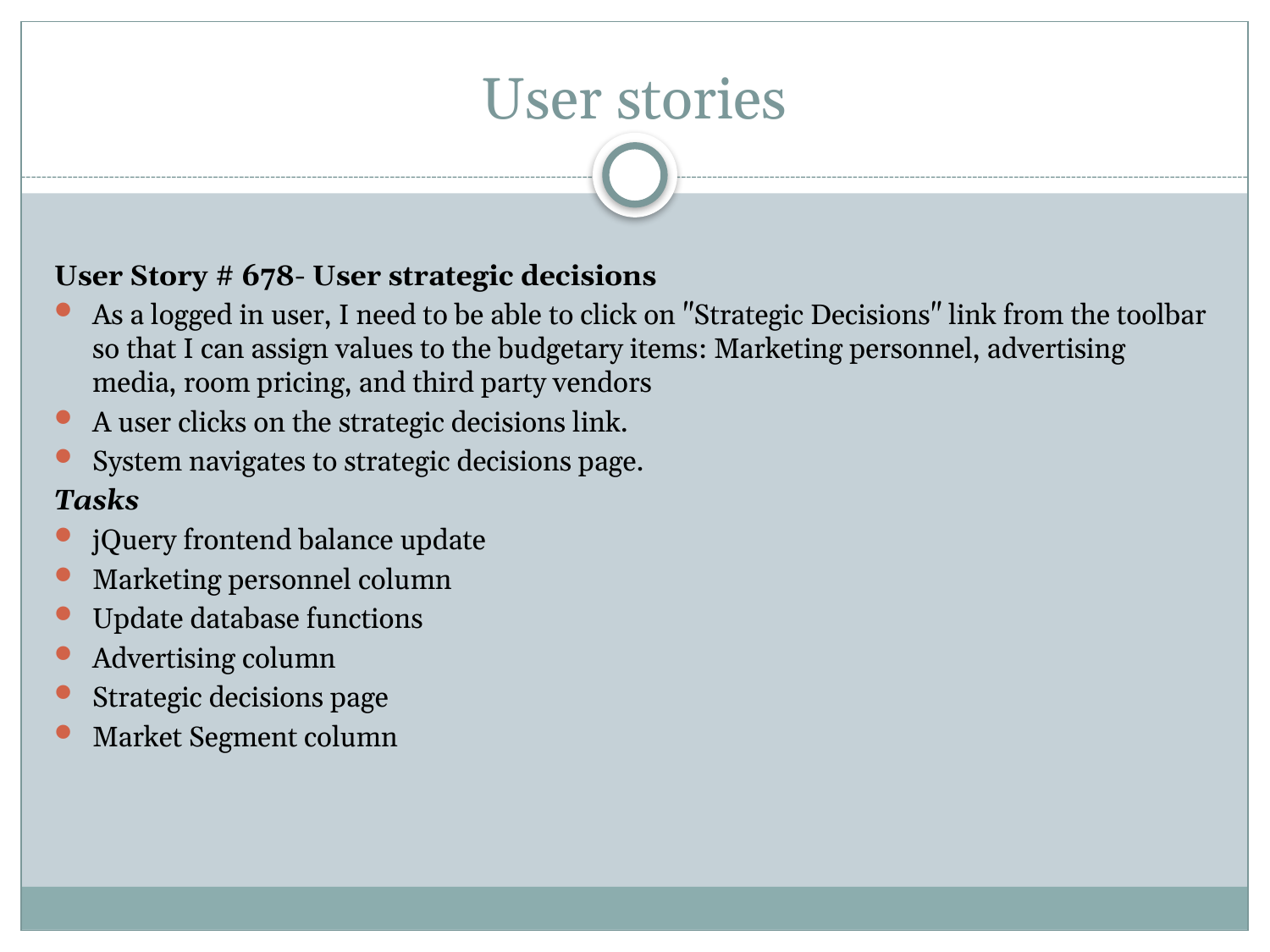

# User stories

User Story # 678- User strategic decisions
As a logged in user, I need to be able to click on "Strategic Decisions" link from the toolbar so that I can assign values to the budgetary items: Marketing personnel, advertising media, room pricing, and third party vendors
A user clicks on the strategic decisions link.
System navigates to strategic decisions page.
Tasks
jQuery frontend balance update
Marketing personnel column
Update database functions
Advertising column
Strategic decisions page
Market Segment column